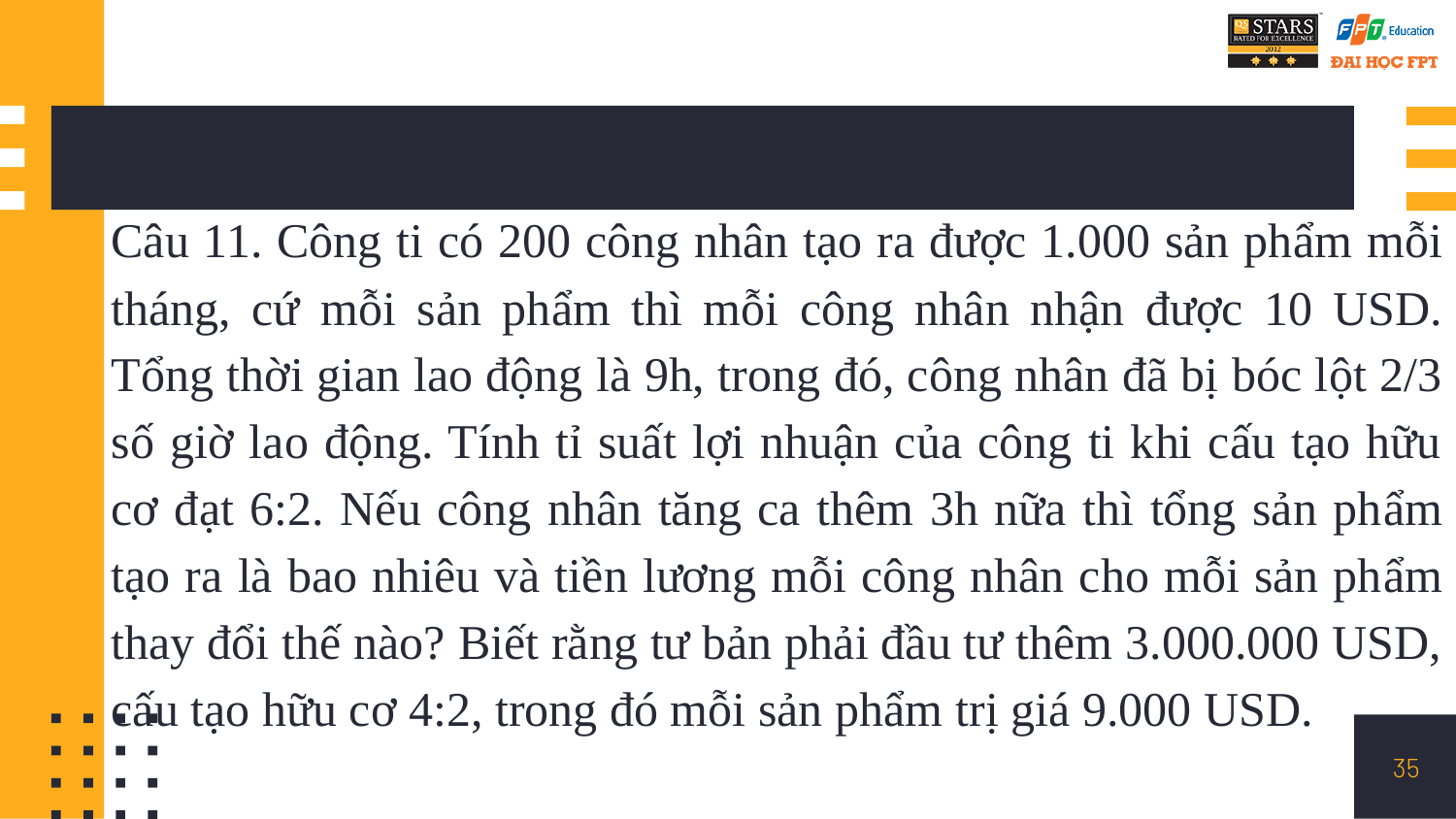

Câu 11. Công ti có 200 công nhân tạo ra được 1.000 sản phẩm mỗi tháng, cứ mỗi sản phẩm thì mỗi công nhân nhận được 10 USD. Tổng thời gian lao động là 9h, trong đó, công nhân đã bị bóc lột 2/3 số giờ lao động. Tính tỉ suất lợi nhuận của công ti khi cấu tạo hữu cơ đạt 6:2. Nếu công nhân tăng ca thêm 3h nữa thì tổng sản phẩm tạo ra là bao nhiêu và tiền lương mỗi công nhân cho mỗi sản phẩm thay đổi thế nào? Biết rằng tư bản phải đầu tư thêm 3.000.000 USD, cấu tạo hữu cơ 4:2, trong đó mỗi sản phẩm trị giá 9.000 USD.

35